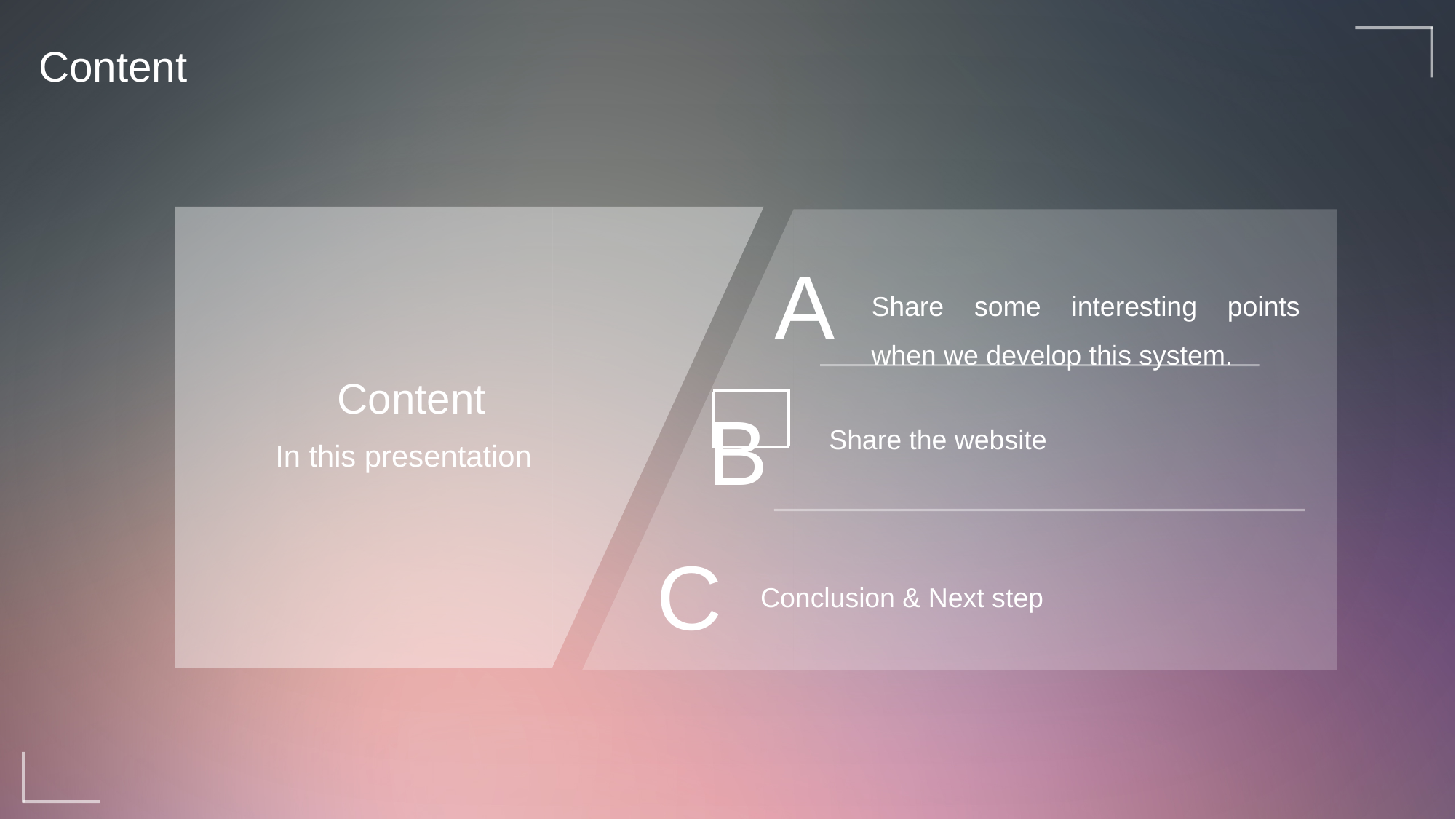

Content

Content

A
Share some interesting points when we develop this system.
B
Share the website
In this presentation
C
Conclusion & Next step